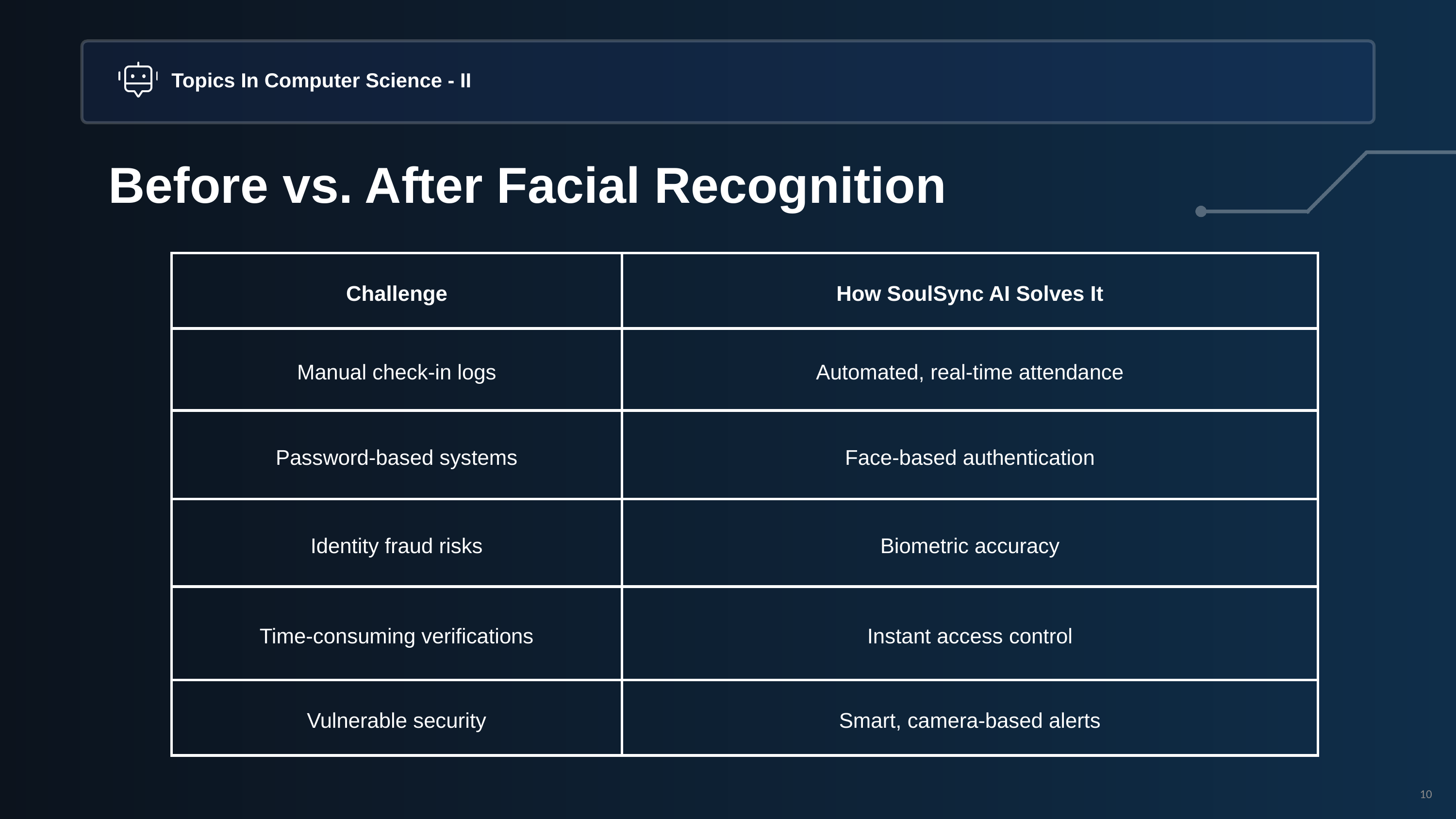

Topics In Computer Science - II

Before vs. After Facial Recognition
| Challenge | How SoulSync AI Solves It |
| --- | --- |
| Manual check-in logs | Automated, real-time attendance |
| Password-based systems | Face-based authentication |
| Identity fraud risks | Biometric accuracy |
| Time-consuming verifications | Instant access control |
| Vulnerable security | Smart, camera-based alerts |
10